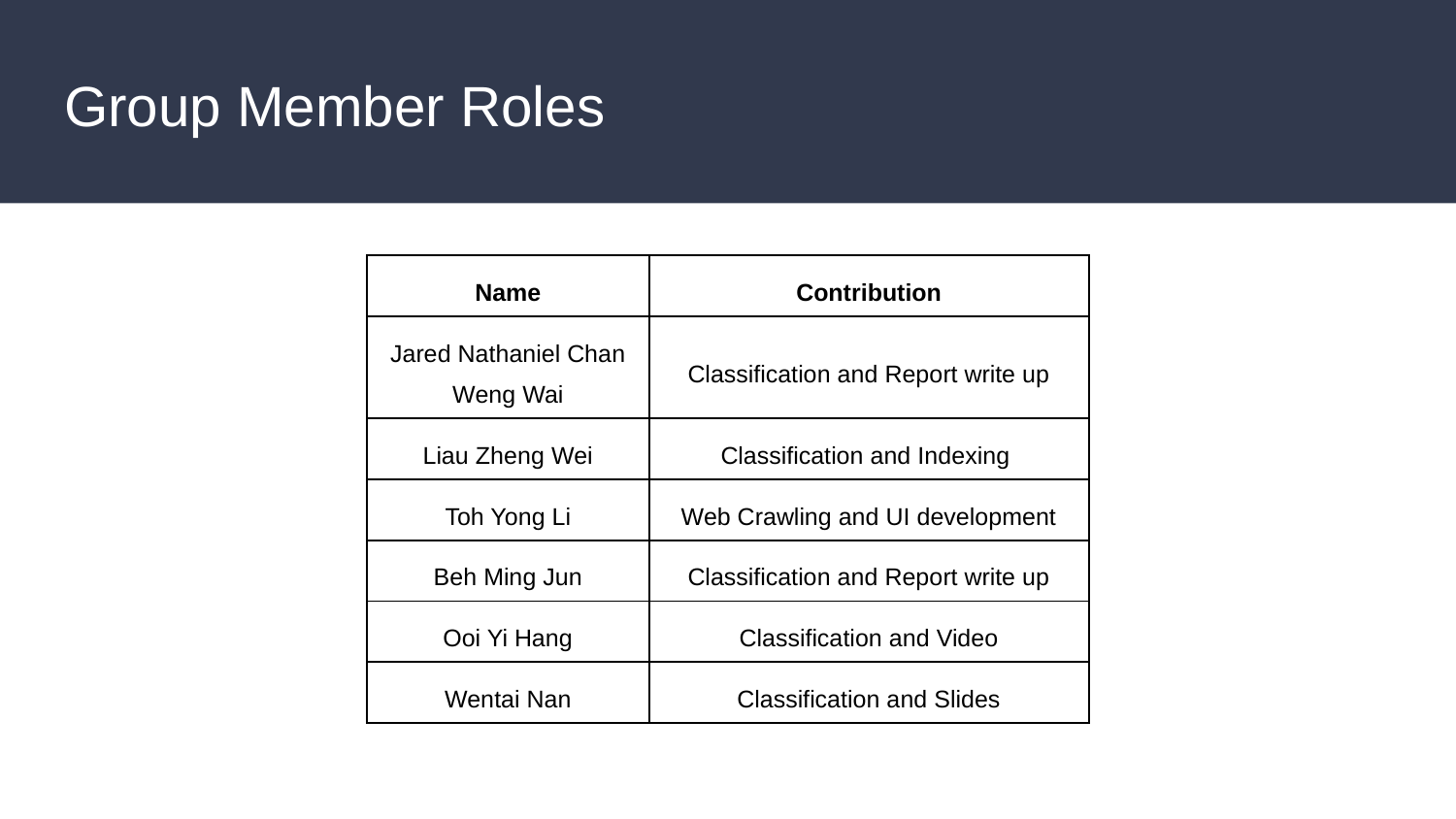

# Group Member Roles
| Name | Contribution |
| --- | --- |
| Jared Nathaniel Chan Weng Wai | Classification and Report write up |
| Liau Zheng Wei | Classification and Indexing |
| Toh Yong Li | Web Crawling and UI development |
| Beh Ming Jun | Classification and Report write up |
| Ooi Yi Hang | Classification and Video |
| Wentai Nan | Classification and Slides |